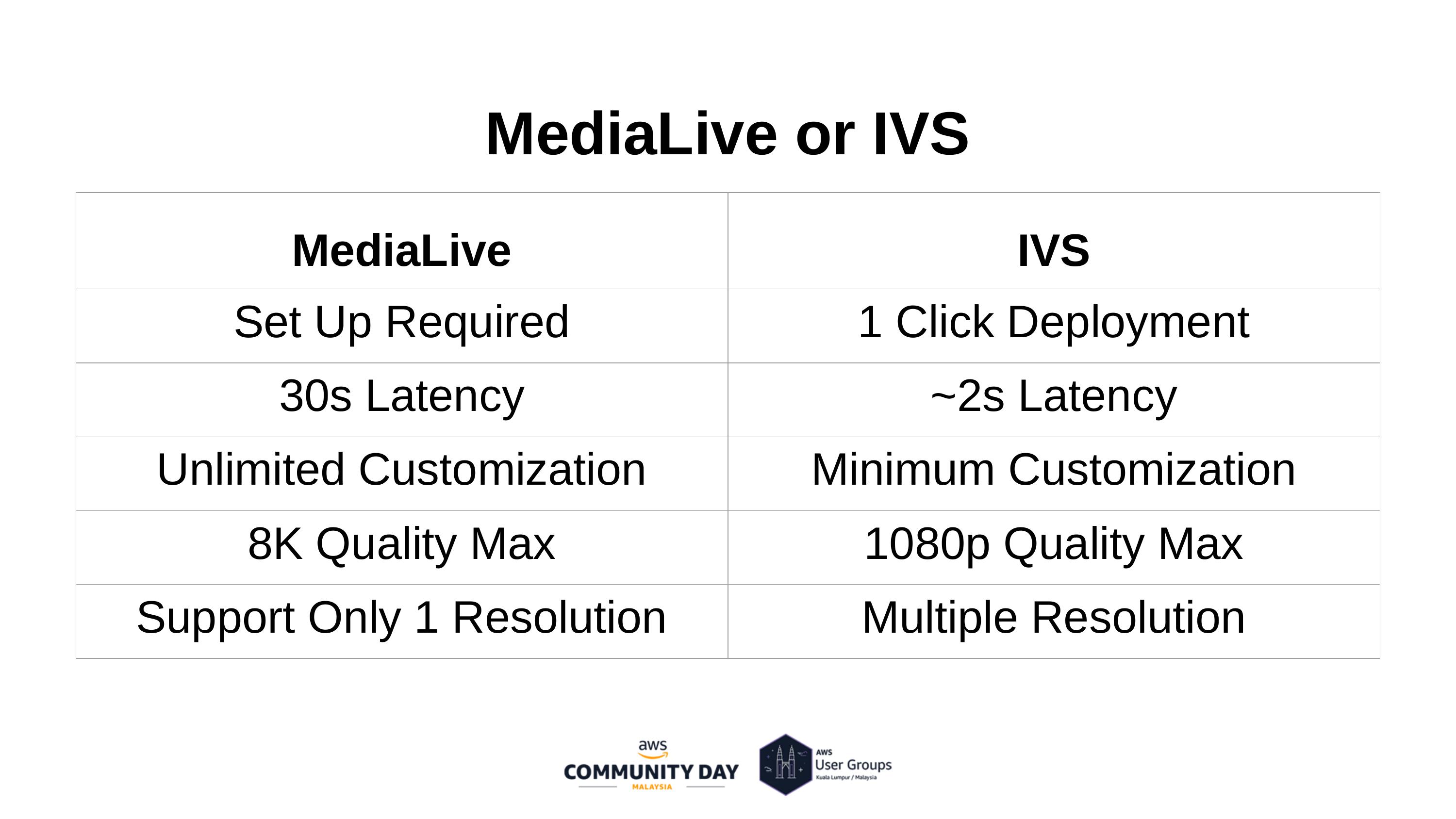

MediaLive or IVS
| MediaLive | IVS |
| --- | --- |
| Set Up Required | 1 Click Deployment |
| 30s Latency | ~2s Latency |
| Unlimited Customization | Minimum Customization |
| 8K Quality Max | 1080p Quality Max |
| Support Only 1 Resolution | Multiple Resolution |